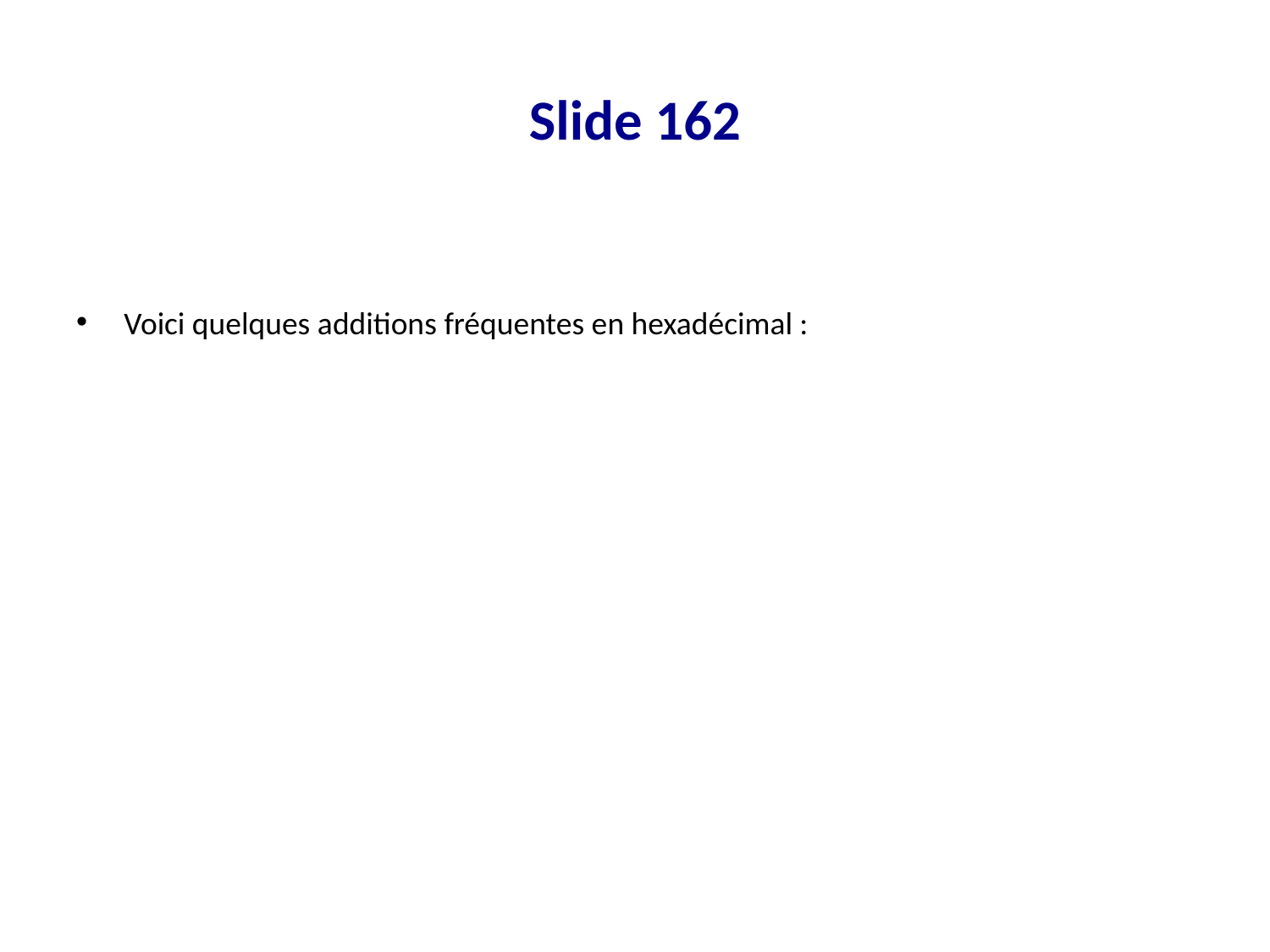

# Slide 162

Voici quelques additions fréquentes en hexadécimal :